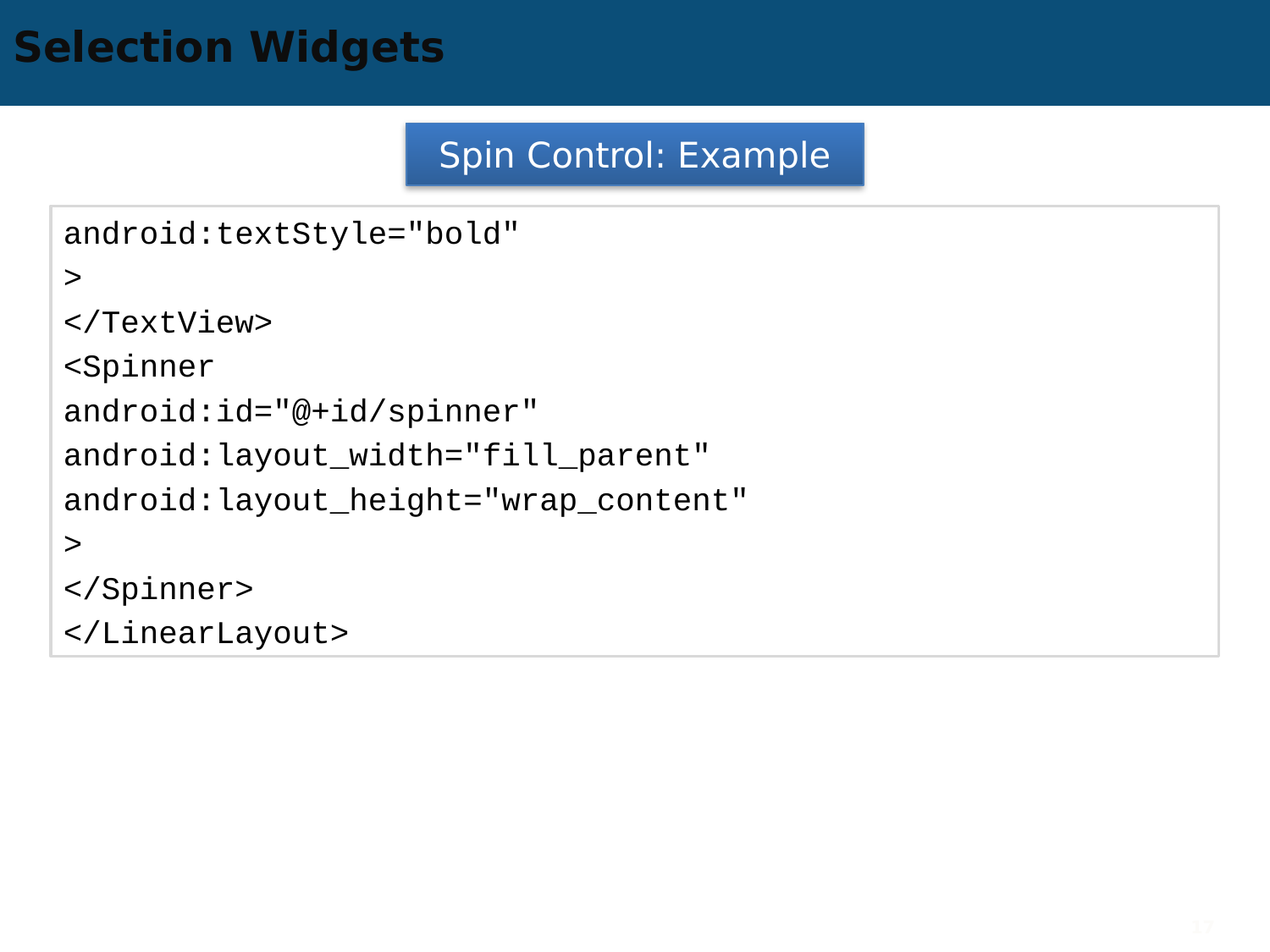

# Selection Widgets
Spin Control: Example
android:textStyle="bold"
>
</TextView>
<Spinner
android:id="@+id/spinner"
android:layout_width="fill_parent"
android:layout_height="wrap_content"
>
</Spinner>
</LinearLayout>